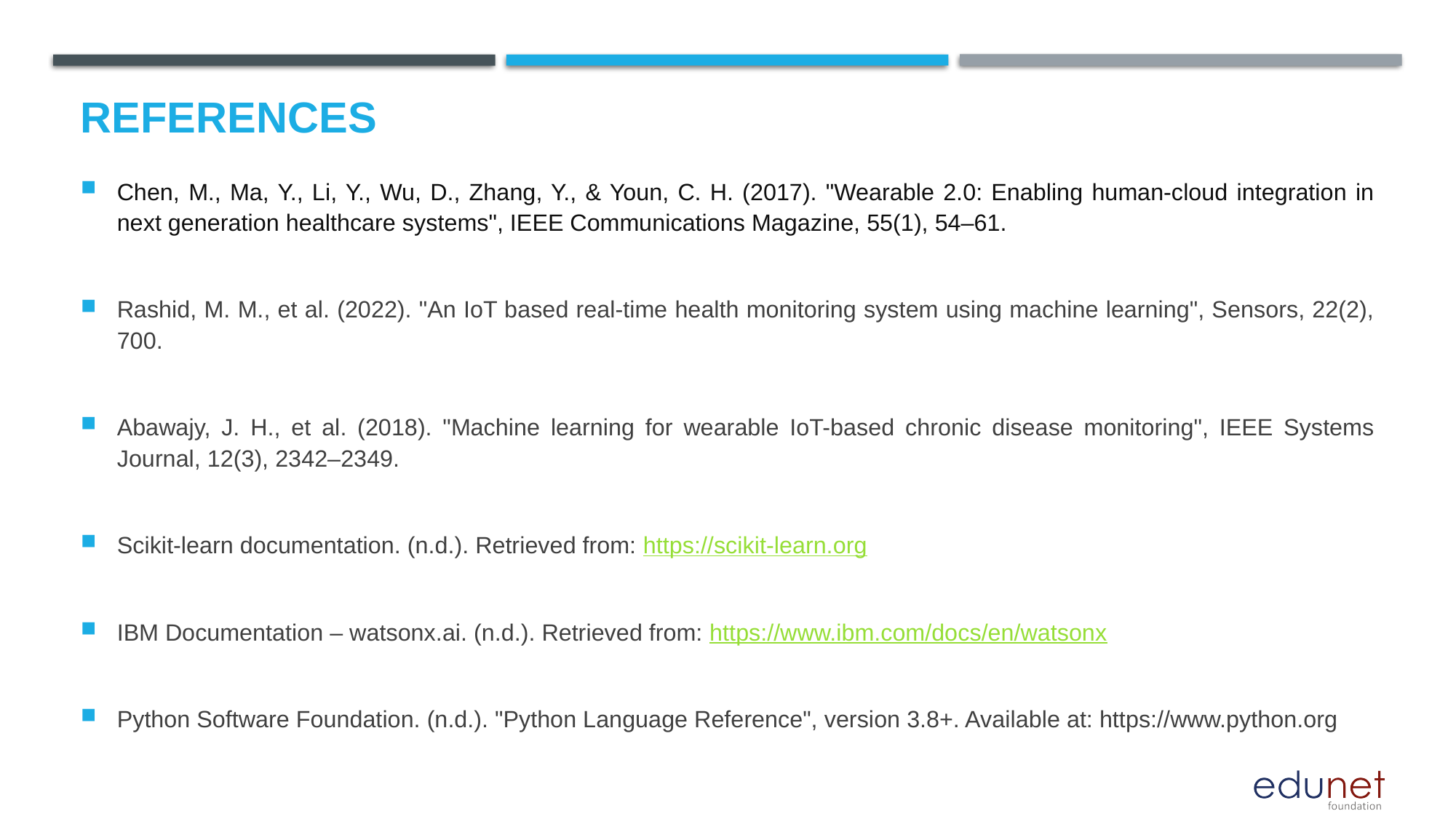

# References
Chen, M., Ma, Y., Li, Y., Wu, D., Zhang, Y., & Youn, C. H. (2017). "Wearable 2.0: Enabling human-cloud integration in next generation healthcare systems", IEEE Communications Magazine, 55(1), 54–61.

Rashid, M. M., et al. (2022). "An IoT based real-time health monitoring system using machine learning", Sensors, 22(2), 700.

Abawajy, J. H., et al. (2018). "Machine learning for wearable IoT-based chronic disease monitoring", IEEE Systems Journal, 12(3), 2342–2349.

Scikit-learn documentation. (n.d.). Retrieved from: https://scikit-learn.org

IBM Documentation – watsonx.ai. (n.d.). Retrieved from: https://www.ibm.com/docs/en/watsonx

Python Software Foundation. (n.d.). "Python Language Reference", version 3.8+. Available at: https://www.python.org